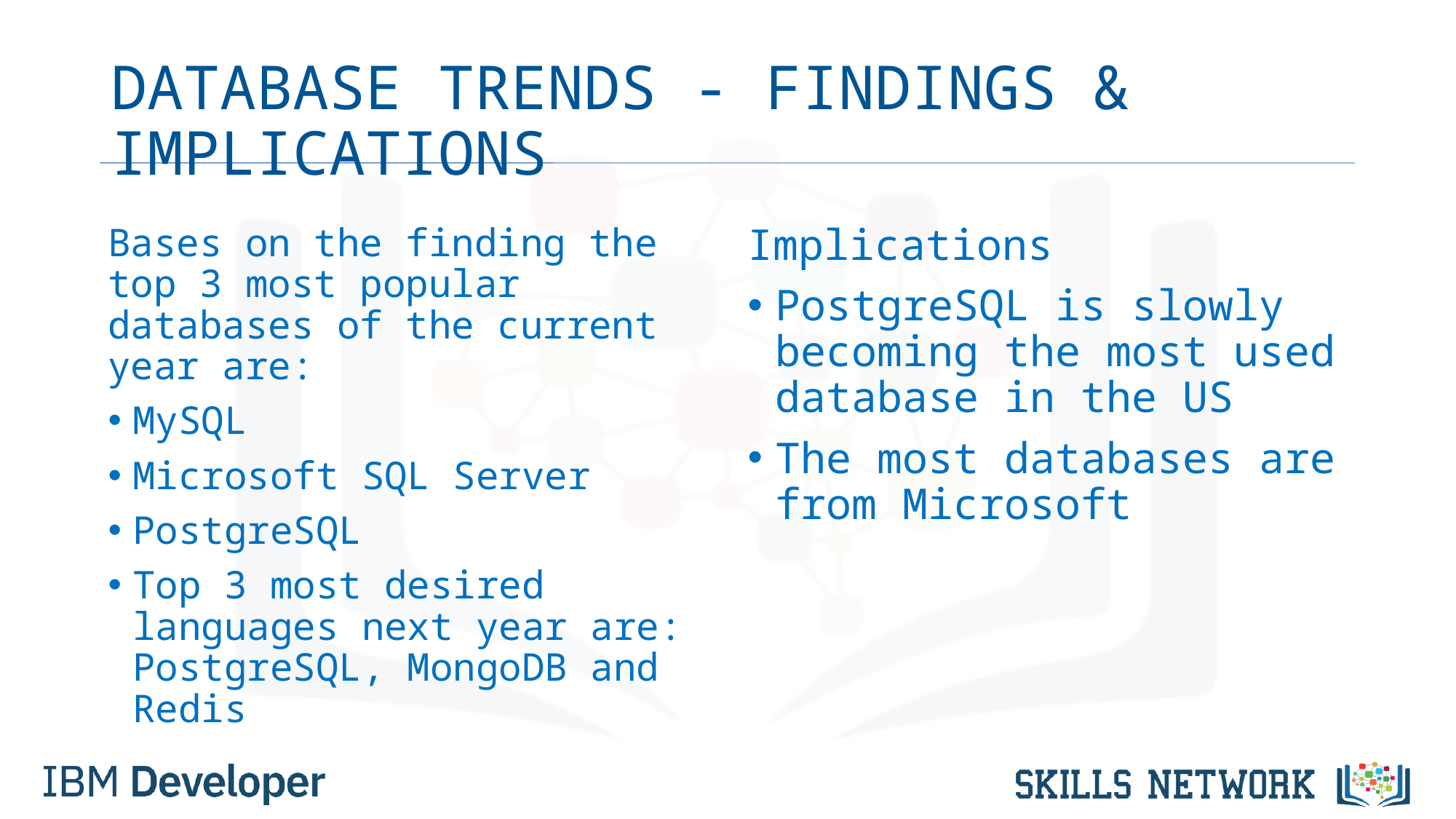

# DATABASE TRENDS - FINDINGS & IMPLICATIONS
Bases on the finding the top 3 most popular databases of the current year are:
MySQL
Microsoft SQL Server
PostgreSQL
Top 3 most desired languages next year are: PostgreSQL, MongoDB and Redis
Implications
PostgreSQL is slowly becoming the most used database in the US
The most databases are from Microsoft